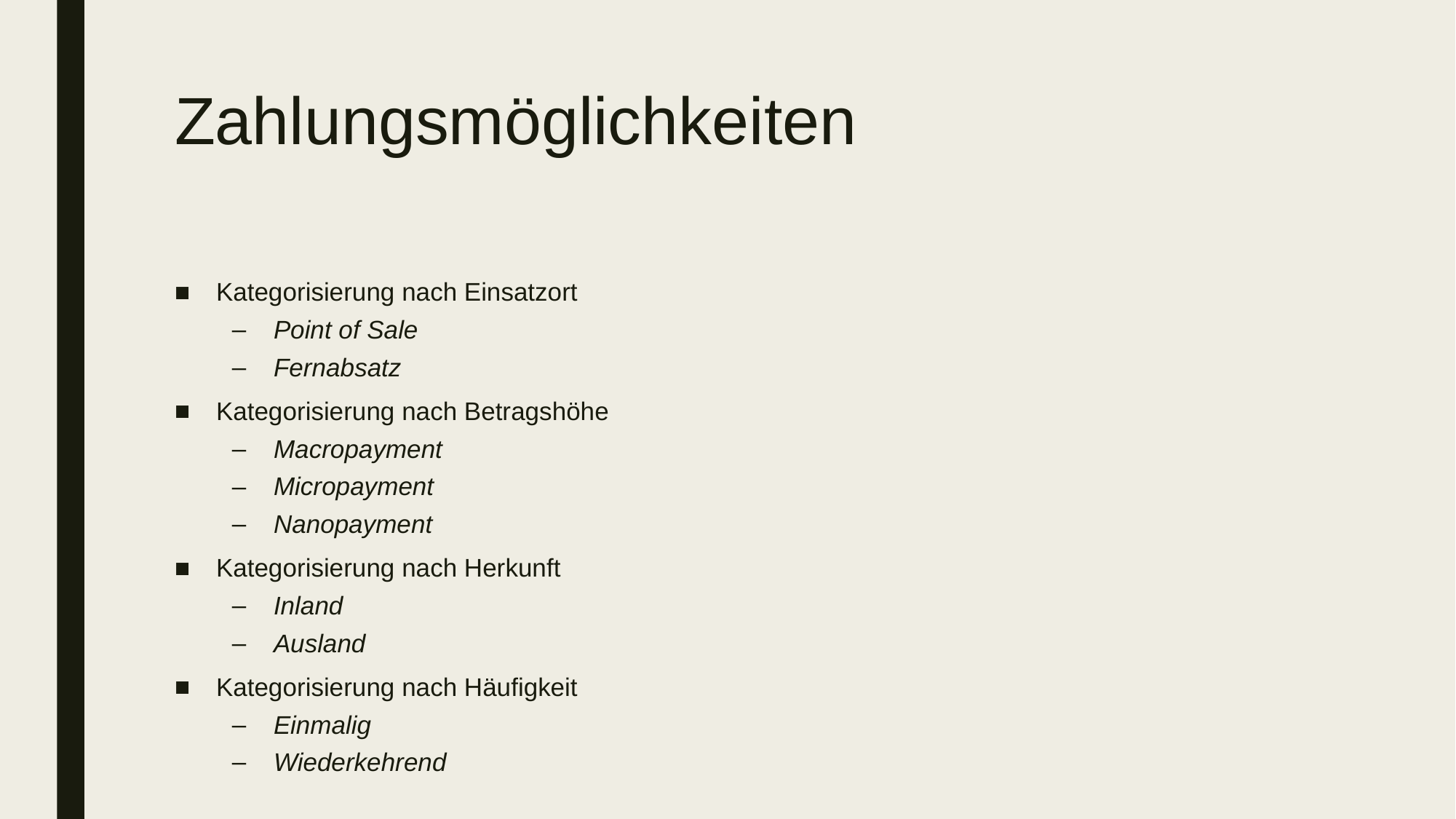

# Zahlungsmöglichkeiten
Kategorisierung nach Einsatzort
Point of Sale
Fernabsatz
Kategorisierung nach Betragshöhe
Macropayment
Micropayment
Nanopayment
Kategorisierung nach Herkunft
Inland
Ausland
Kategorisierung nach Häufigkeit
Einmalig
Wiederkehrend